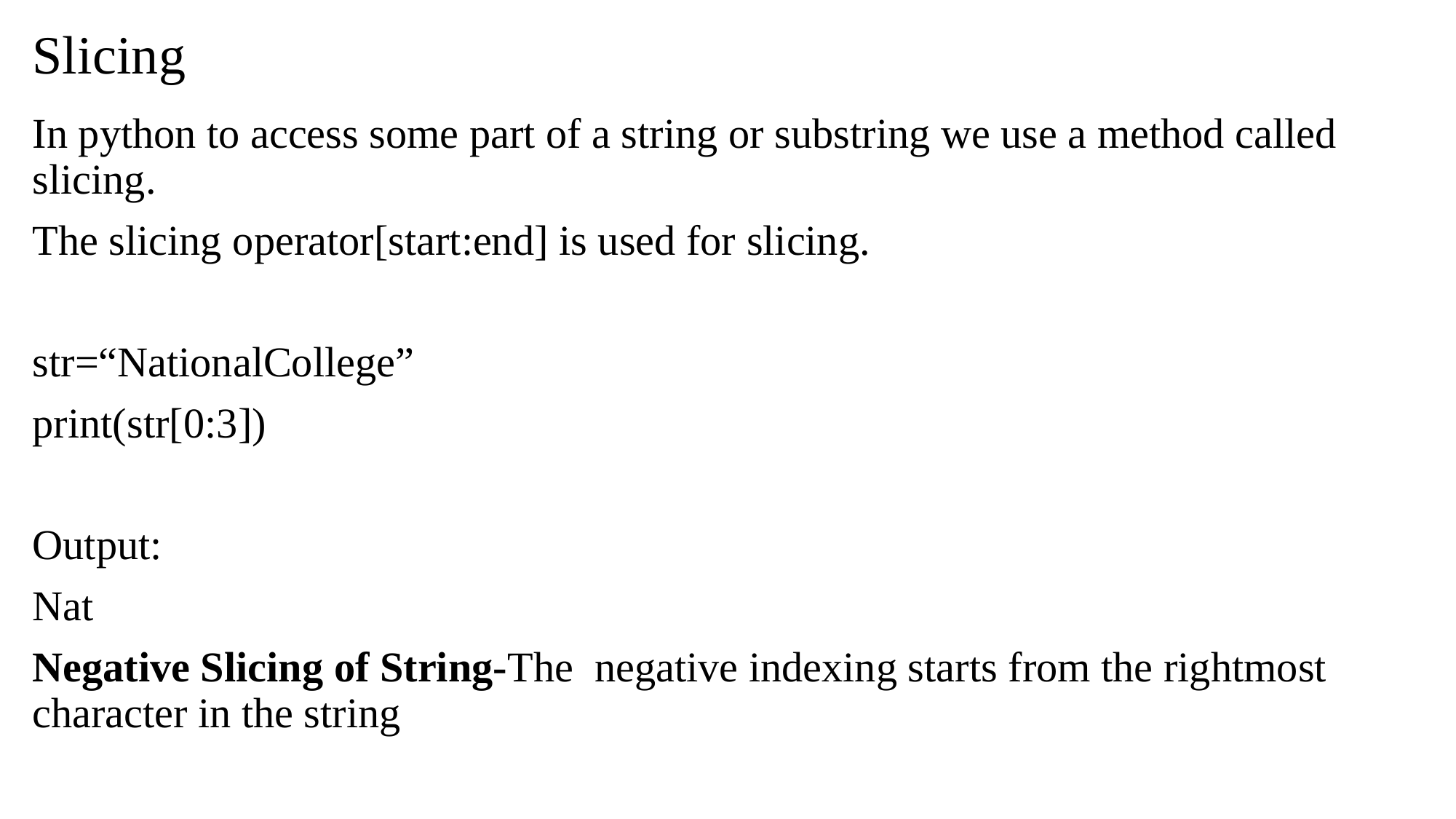

# Slicing
In python to access some part of a string or substring we use a method called slicing.
The slicing operator[start:end] is used for slicing.

str=“NationalCollege”
print(str[0:3])

Output:
Nat
Negative Slicing of String-The  negative indexing starts from the rightmost character in the string